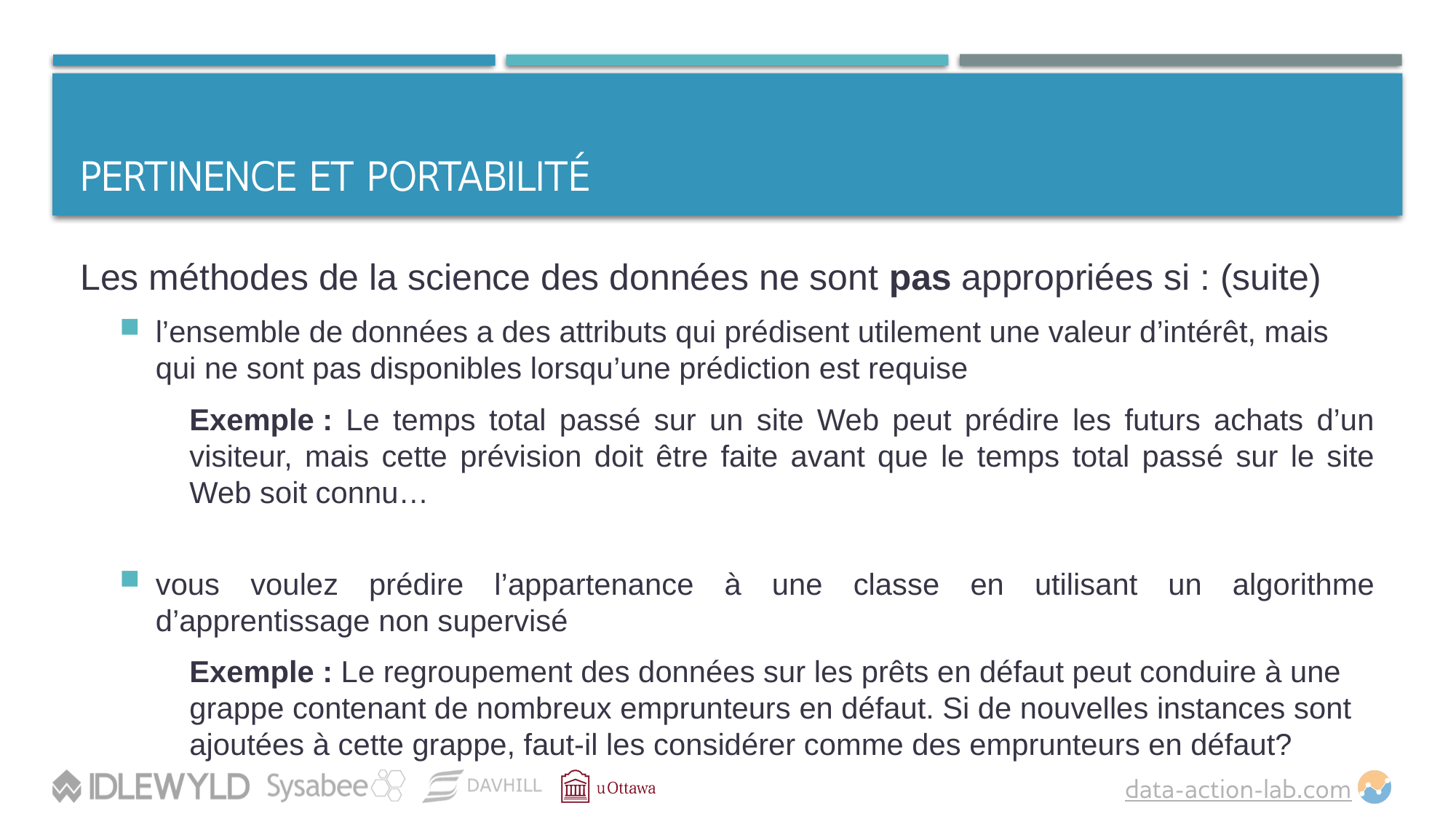

# Pertinence et portabilité
Les méthodes de la science des données ne sont pas appropriées si : (suite)
l’ensemble de données a des attributs qui prédisent utilement une valeur d’intérêt, mais qui ne sont pas disponibles lorsqu’une prédiction est requise
Exemple : Le temps total passé sur un site Web peut prédire les futurs achats d’un visiteur, mais cette prévision doit être faite avant que le temps total passé sur le site Web soit connu…

vous voulez prédire l’appartenance à une classe en utilisant un algorithme d’apprentissage non supervisé
Exemple : Le regroupement des données sur les prêts en défaut peut conduire à une grappe contenant de nombreux emprunteurs en défaut. Si de nouvelles instances sont ajoutées à cette grappe, faut-il les considérer comme des emprunteurs en défaut?